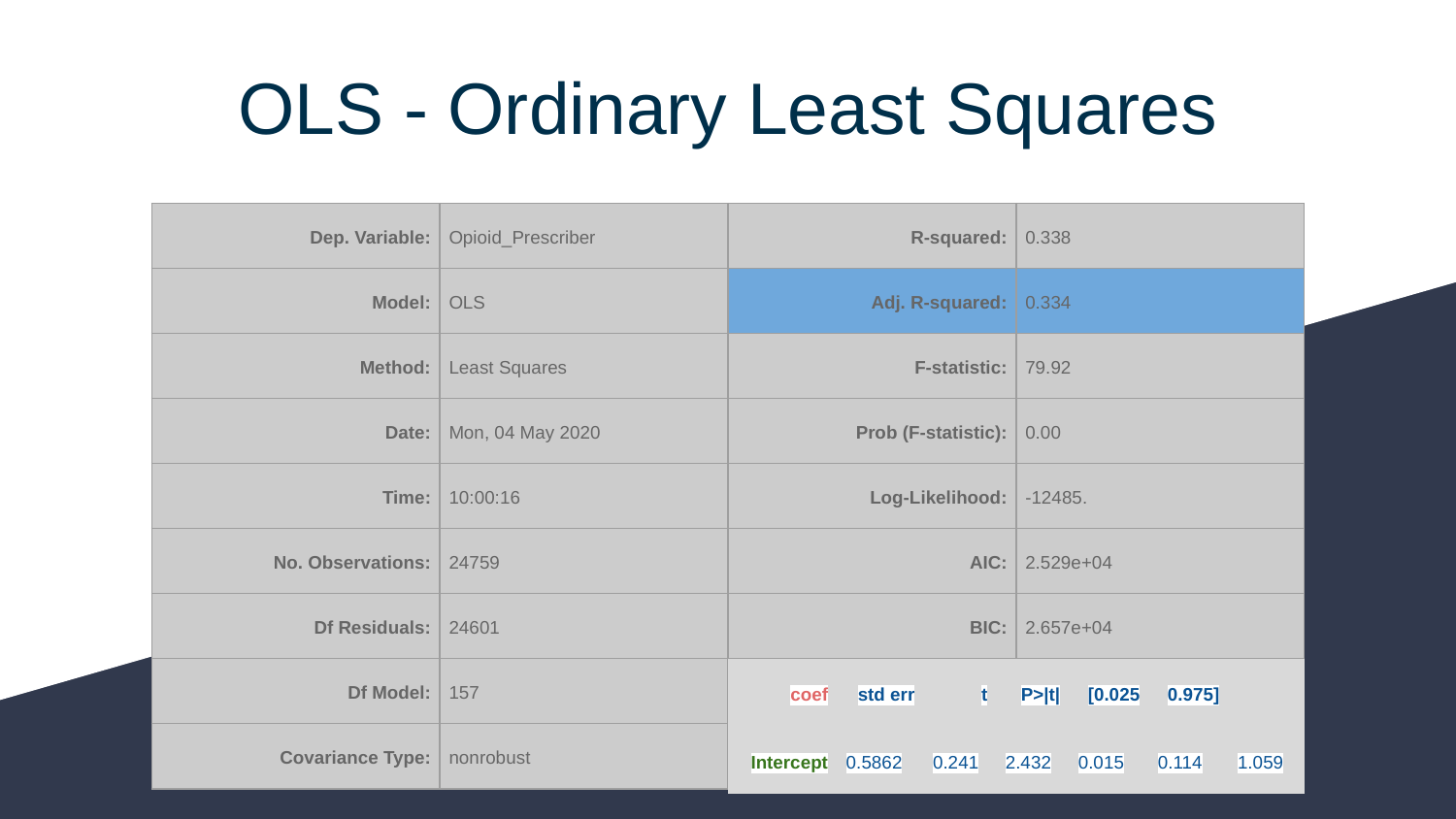

# OLS - Ordinary Least Squares

| Dep. Variable: | Opioid\_Prescriber | R-squared: | 0.338 |
| --- | --- | --- | --- |
| Model: | OLS | Adj. R-squared: | 0.334 |
| Method: | Least Squares | F-statistic: | 79.92 |
| Date: | Mon, 04 May 2020 | Prob (F-statistic): | 0.00 |
| Time: | 10:00:16 | Log-Likelihood: | -12485. |
| No. Observations: | 24759 | AIC: | 2.529e+04 |
| Df Residuals: | 24601 | BIC: | 2.657e+04 |
| Df Model: | 157 |  |  |
| Covariance Type: | nonrobust |  |  |
| coef | std err | t | P>|t| | [0.025 | 0.975] |  |
| --- | --- | --- | --- | --- | --- | --- |
| Intercept | 0.5862 | 0.241 | 2.432 | 0.015 | 0.114 | 1.059 |